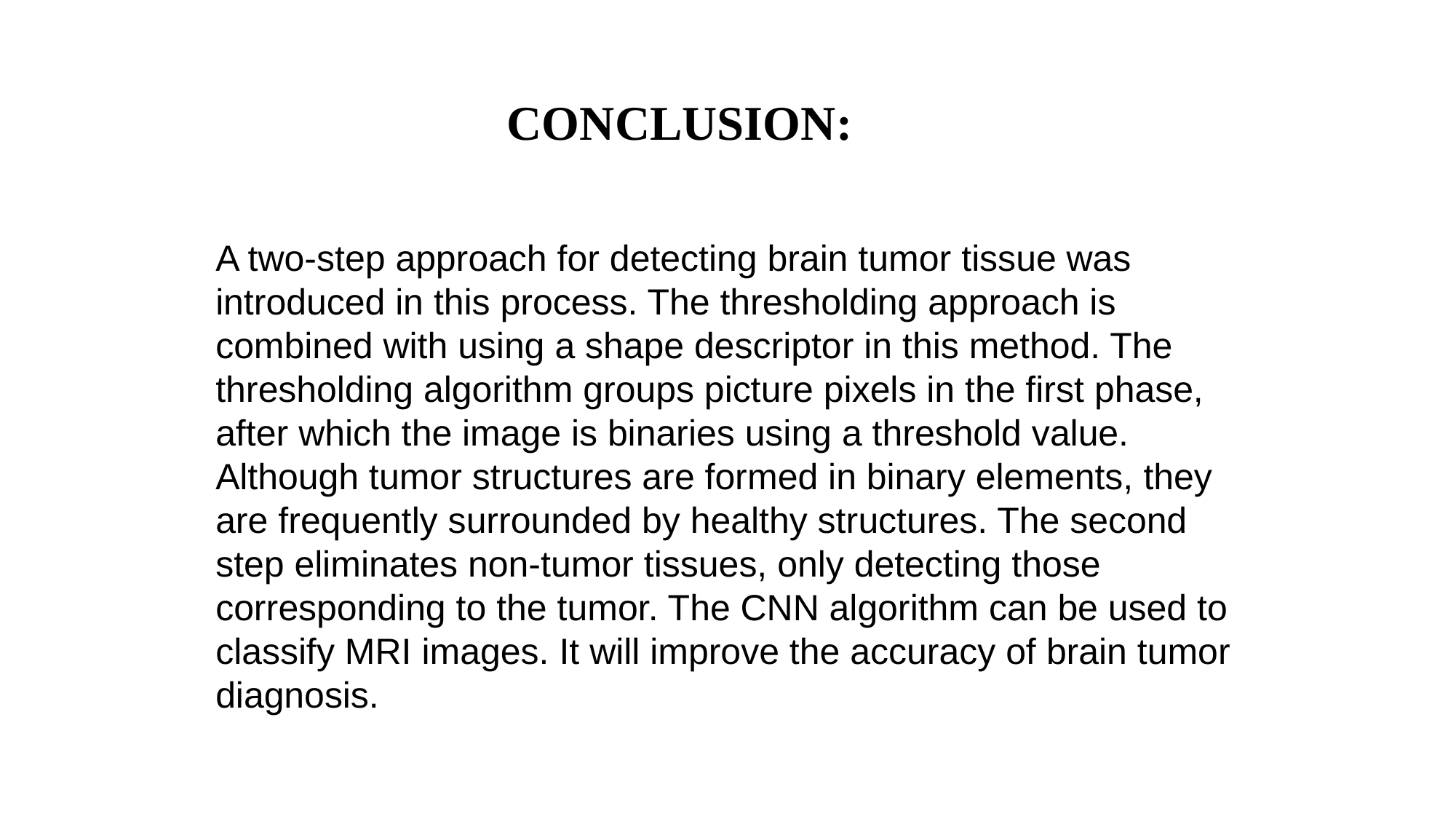

CONCLUSION:
A two-step approach for detecting brain tumor tissue was introduced in this process. The thresholding approach is combined with using a shape descriptor in this method. The thresholding algorithm groups picture pixels in the first phase, after which the image is binaries using a threshold value. Although tumor structures are formed in binary elements, they are frequently surrounded by healthy structures. The second step eliminates non-tumor tissues, only detecting those corresponding to the tumor. The CNN algorithm can be used to classify MRI images. It will improve the accuracy of brain tumor diagnosis.